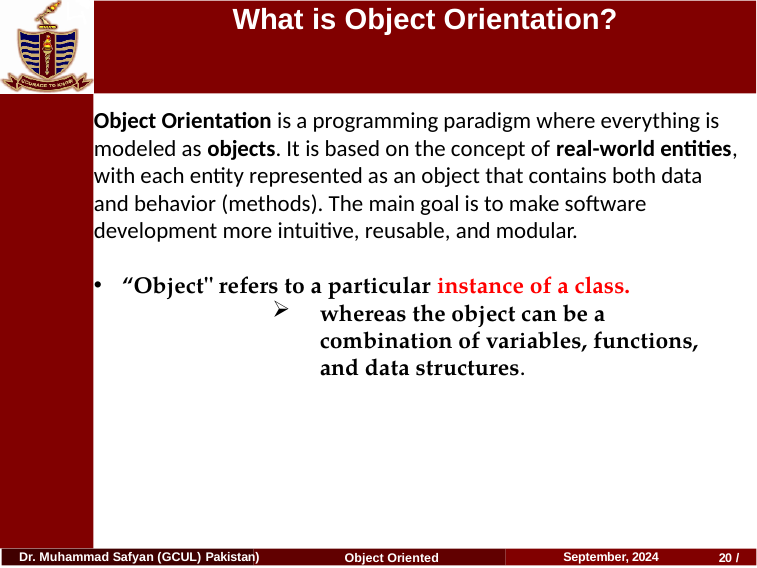

# What is Object Orientation?
Object Orientation is a programming paradigm where everything is modeled as objects. It is based on the concept of real-world entities, with each entity represented as an object that contains both data and behavior (methods). The main goal is to make software development more intuitive, reusable, and modular.

“Object" refers to a particular instance of a class.
whereas the object can be a combination of variables, functions, and data structures.